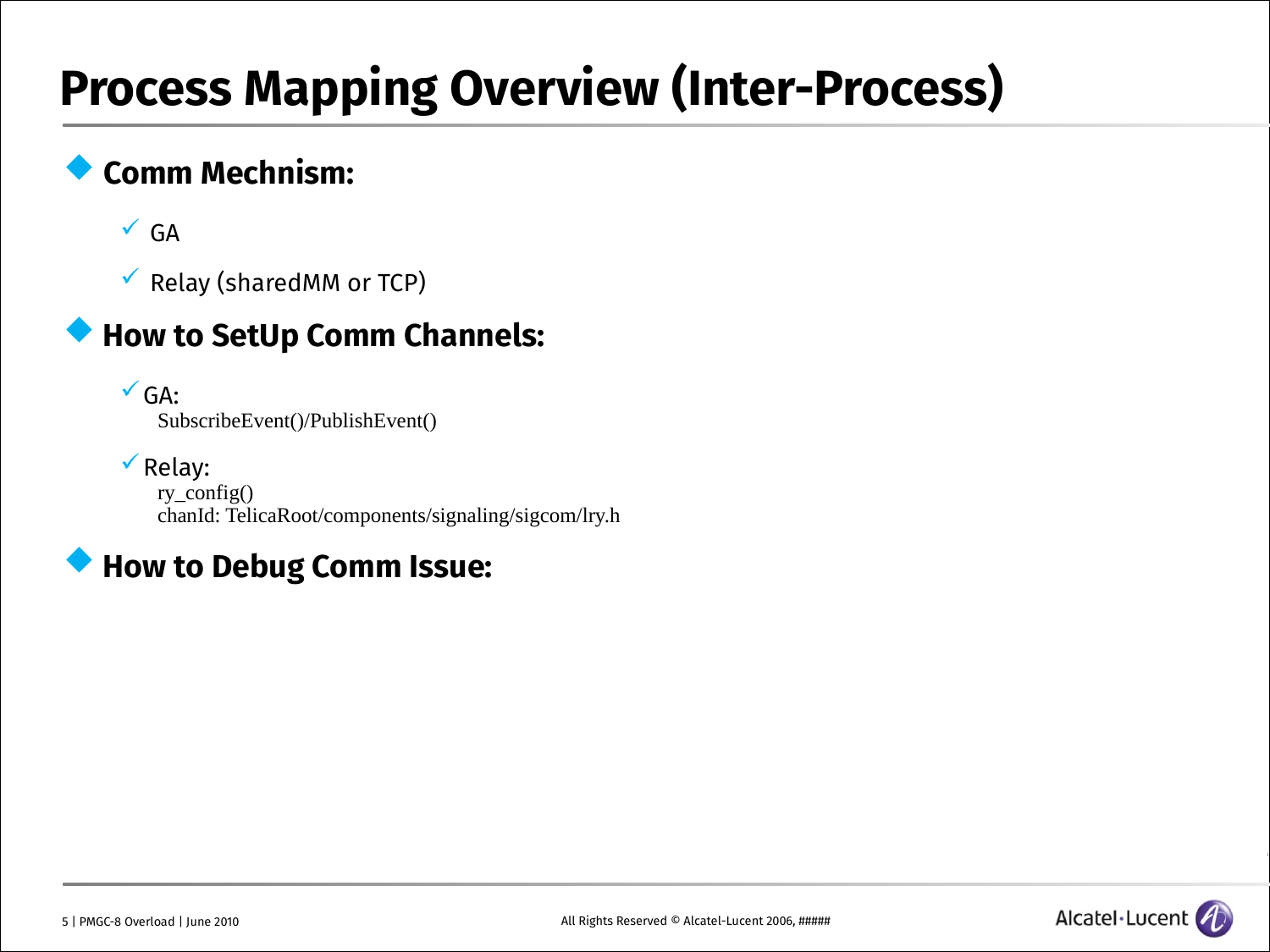

# Process Mapping Overview (Inter-Process)
 Comm Mechnism:
 GA
 Relay (sharedMM or TCP)
 How to SetUp Comm Channels:
GA:
       SubscribeEvent()/PublishEvent()
Relay:
       ry_config()
       chanId: TelicaRoot/components/signaling/sigcom/lry.h
 How to Debug Comm Issue:
5 | PMGC-8 Overload | June 2010